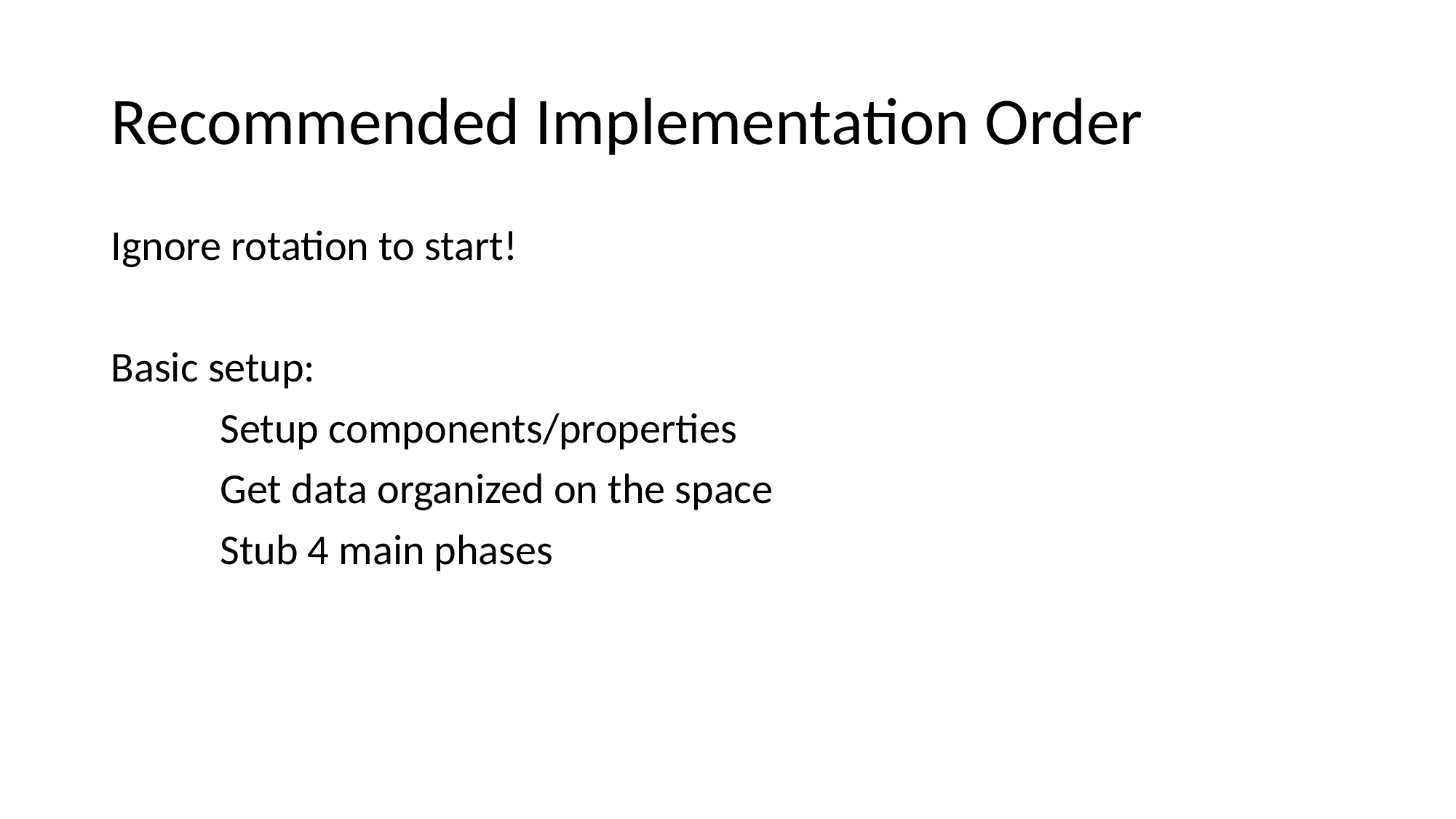

# Recommended Implementation Order
Ignore rotation to start!

Basic setup:
	Setup components/properties
	Get data organized on the space
	Stub 4 main phases